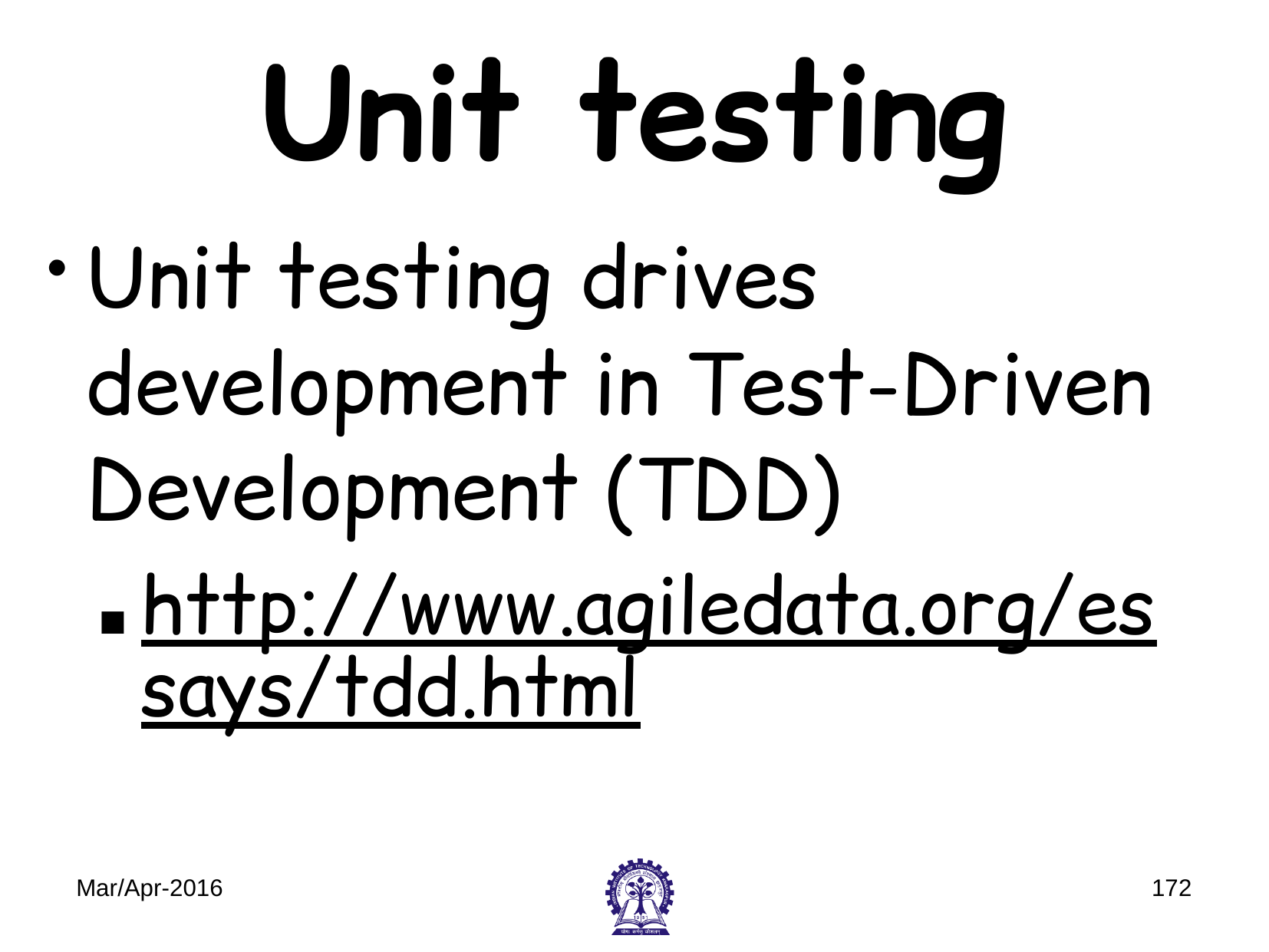

# Unit testing
Unit testing drives development in Test-Driven Development (TDD)
http://www.agiledata.org/essays/tdd.html

Mar/Apr-2016
172